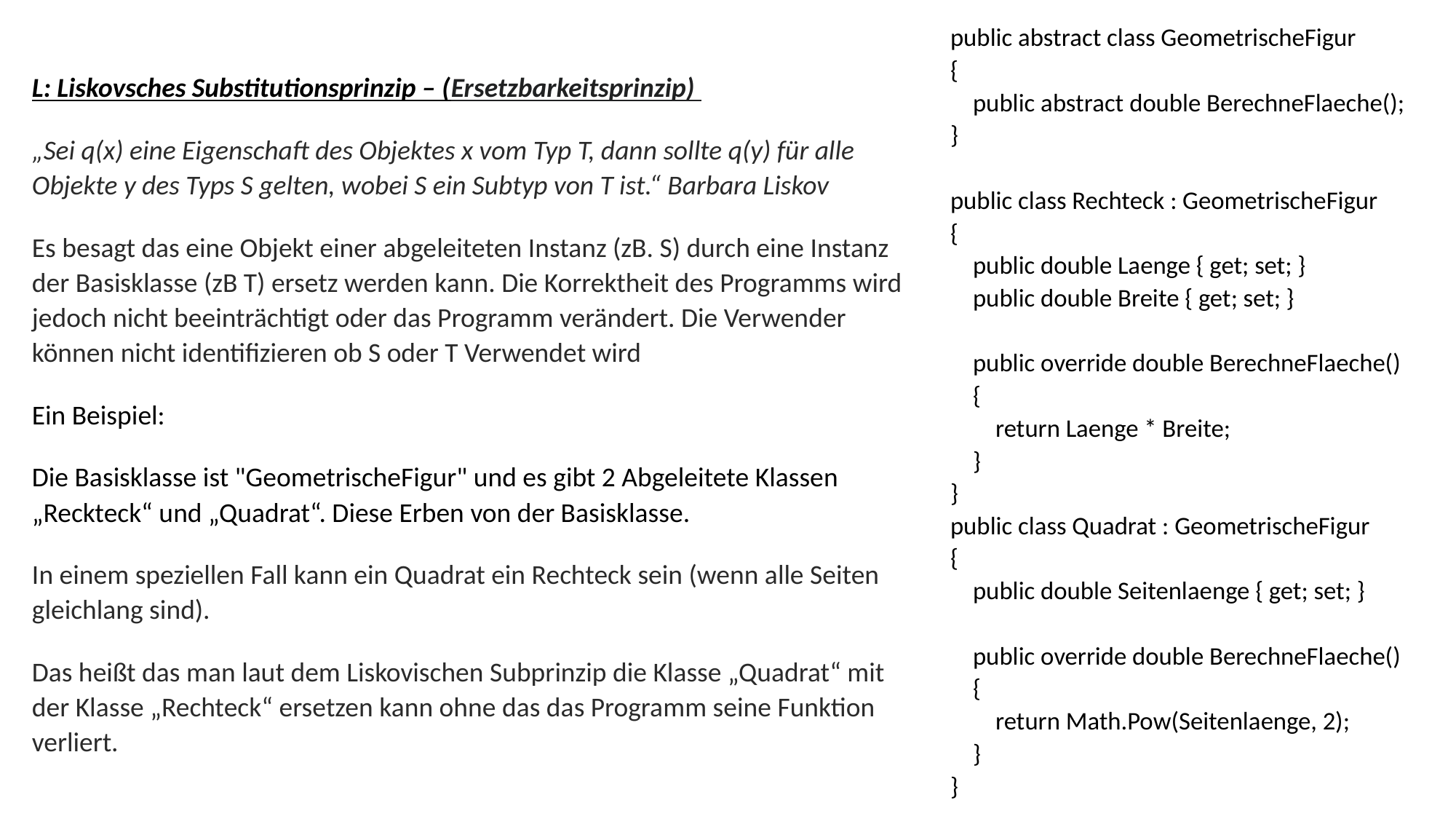

# public abstract class GeometrischeFigur { public abstract double BerechneFlaeche(); }   public class Rechteck : GeometrischeFigur { public double Laenge { get; set; } public double Breite { get; set; }   public override double BerechneFlaeche() { return Laenge * Breite; } } public class Quadrat : GeometrischeFigur { public double Seitenlaenge { get; set; }   public override double BerechneFlaeche() { return Math.Pow(Seitenlaenge, 2); } }
L: Liskovsches Substitutionsprinzip – (Ersetzbarkeitsprinzip)
„Sei q(x) eine Eigenschaft des Objektes x vom Typ T, dann sollte q(y) für alle Objekte y des Typs S gelten, wobei S ein Subtyp von T ist.“ Barbara Liskov
Es besagt das eine Objekt einer abgeleiteten Instanz (zB. S) durch eine Instanz der Basisklasse (zB T) ersetz werden kann. Die Korrektheit des Programms wird jedoch nicht beeinträchtigt oder das Programm verändert. Die Verwender können nicht identifizieren ob S oder T Verwendet wird
Ein Beispiel:
Die Basisklasse ist "GeometrischeFigur" und es gibt 2 Abgeleitete Klassen „Reckteck“ und „Quadrat“. Diese Erben von der Basisklasse.
In einem speziellen Fall kann ein Quadrat ein Rechteck sein (wenn alle Seiten gleichlang sind).
Das heißt das man laut dem Liskovischen Subprinzip die Klasse „Quadrat“ mit der Klasse „Rechteck“ ersetzen kann ohne das das Programm seine Funktion verliert.